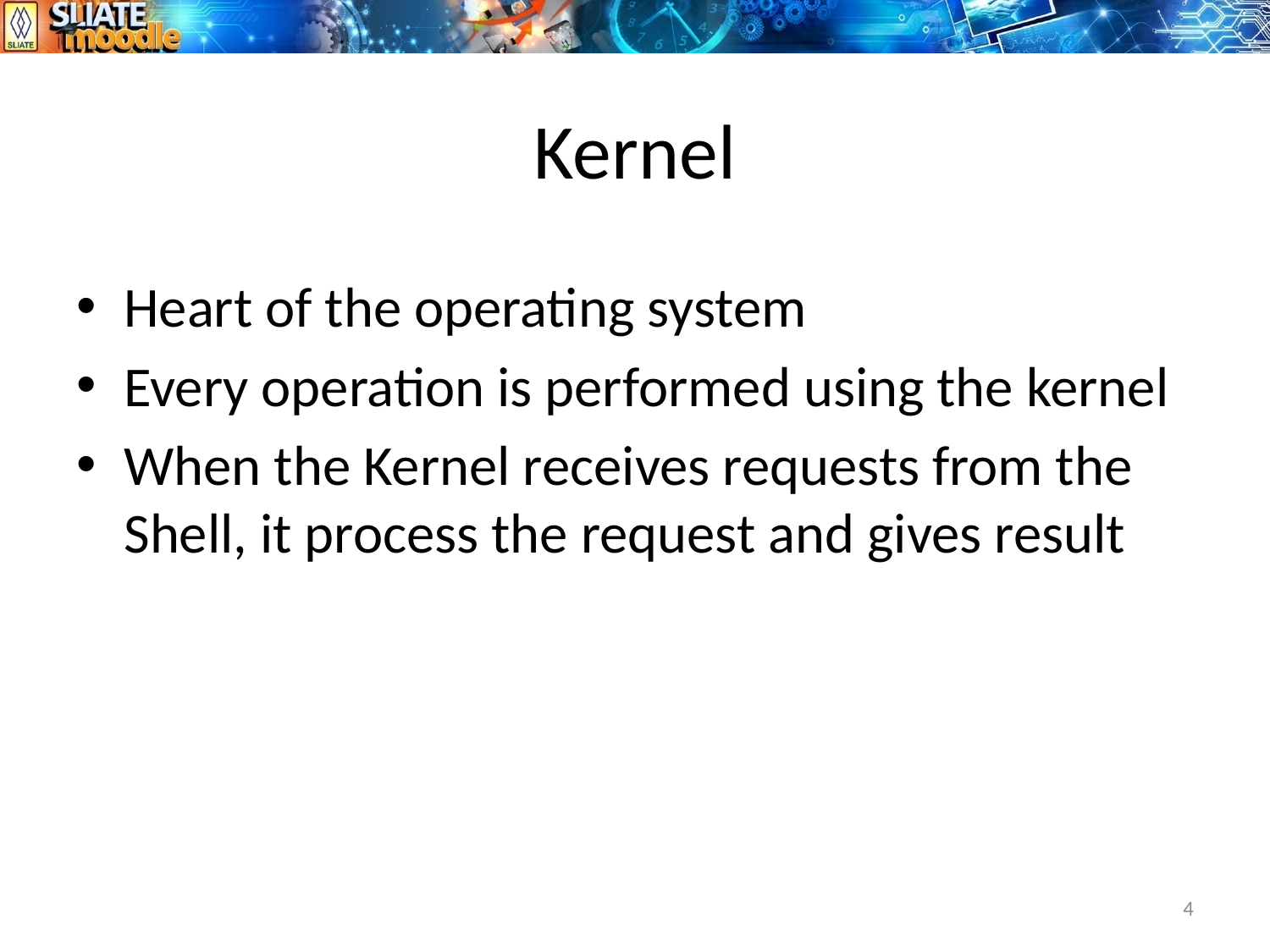

# Kernel
Heart of the operating system
Every operation is performed using the kernel
When the Kernel receives requests from the Shell, it process the request and gives result

4